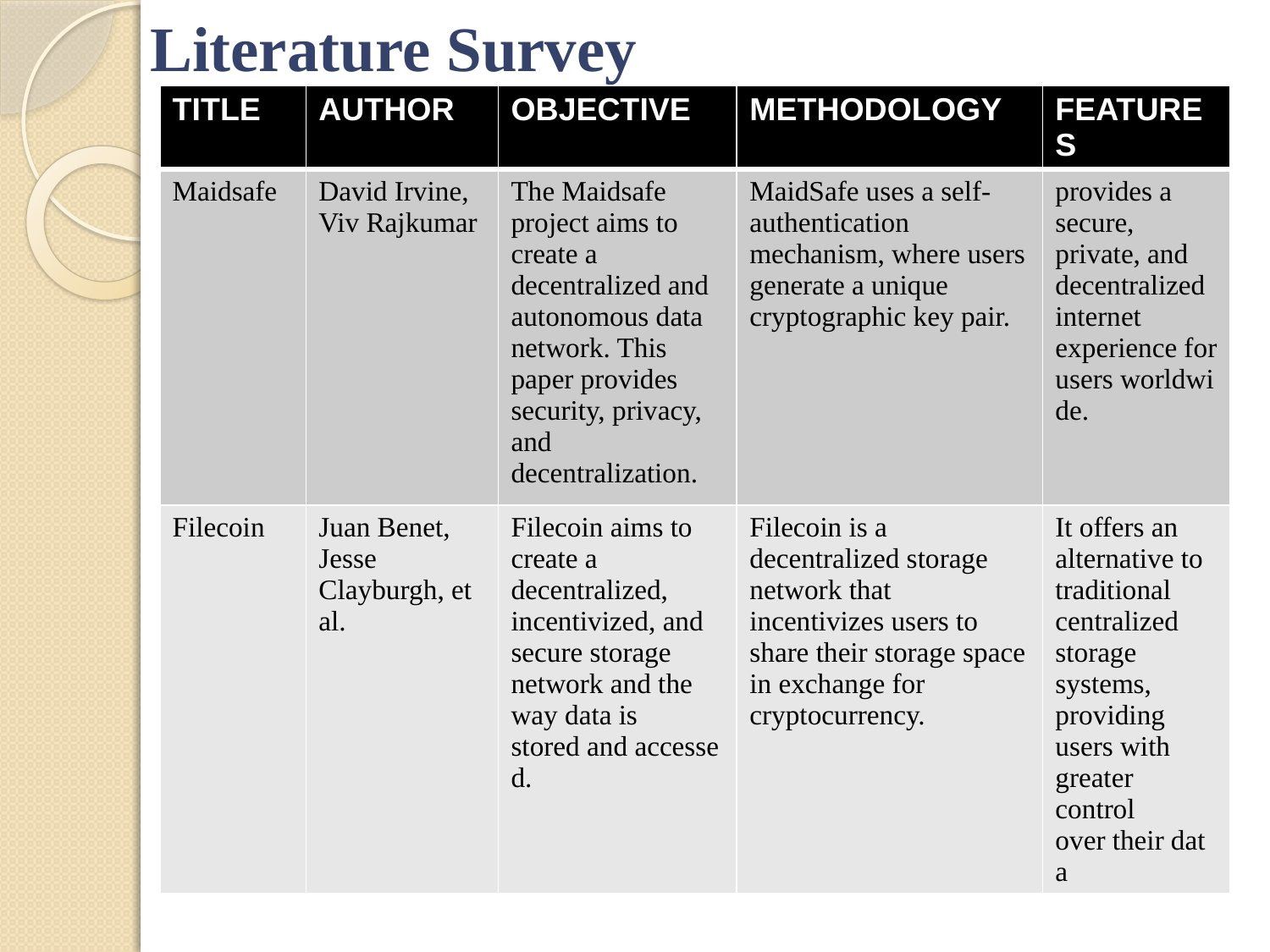

# Literature Survey
| TITLE | AUTHOR | OBJECTIVE | METHODOLOGY | FEATURES |
| --- | --- | --- | --- | --- |
| Maidsafe | David Irvine, Viv Rajkumar | The Maidsafe project aims to create a decentralized and autonomous data network. This paper provides security, privacy, and decentralization. | MaidSafe uses a self-authentication mechanism, where users generate a unique cryptographic key pair. | provides a secure, private, and decentralized internet experience for users worldwide. |
| Filecoin | Juan Benet, Jesse Clayburgh, et al. | Filecoin aims to create a decentralized, incentivized, and secure storage network and the way data is stored and accessed. | Filecoin is a decentralized storage network that incentivizes users to share their storage space in exchange for cryptocurrency. | It offers an alternative to traditional centralized storage systems, providing users with greater control over their data |